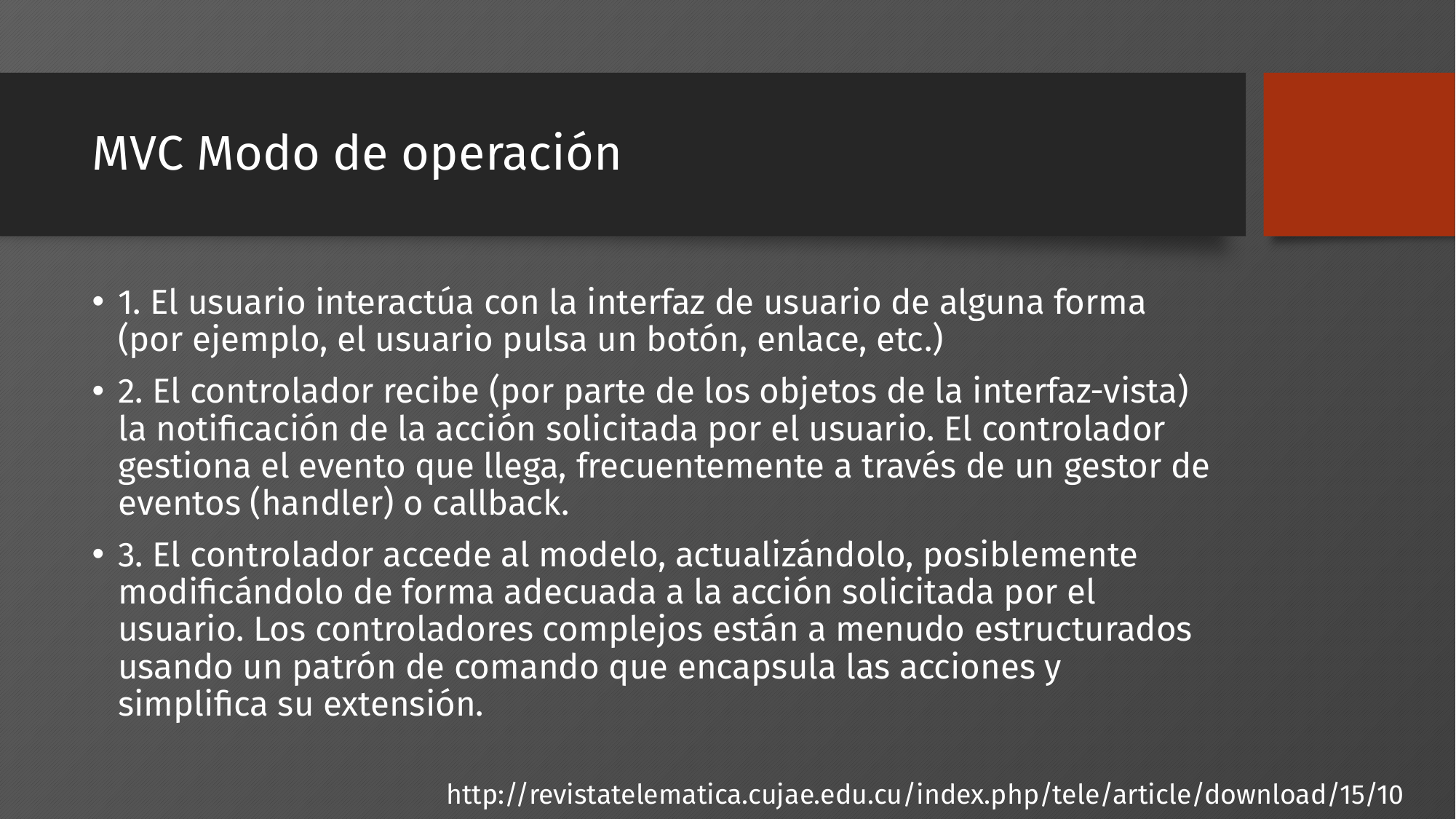

# MVC Modo de operación
1. El usuario interactúa con la interfaz de usuario de alguna forma (por ejemplo, el usuario pulsa un botón, enlace, etc.)
2. El controlador recibe (por parte de los objetos de la interfaz-vista) la notificación de la acción solicitada por el usuario. El controlador gestiona el evento que llega, frecuentemente a través de un gestor de eventos (handler) o callback.
3. El controlador accede al modelo, actualizándolo, posiblemente modificándolo de forma adecuada a la acción solicitada por el usuario. Los controladores complejos están a menudo estructurados usando un patrón de comando que encapsula las acciones y simplifica su extensión.
http://revistatelematica.cujae.edu.cu/index.php/tele/article/download/15/10